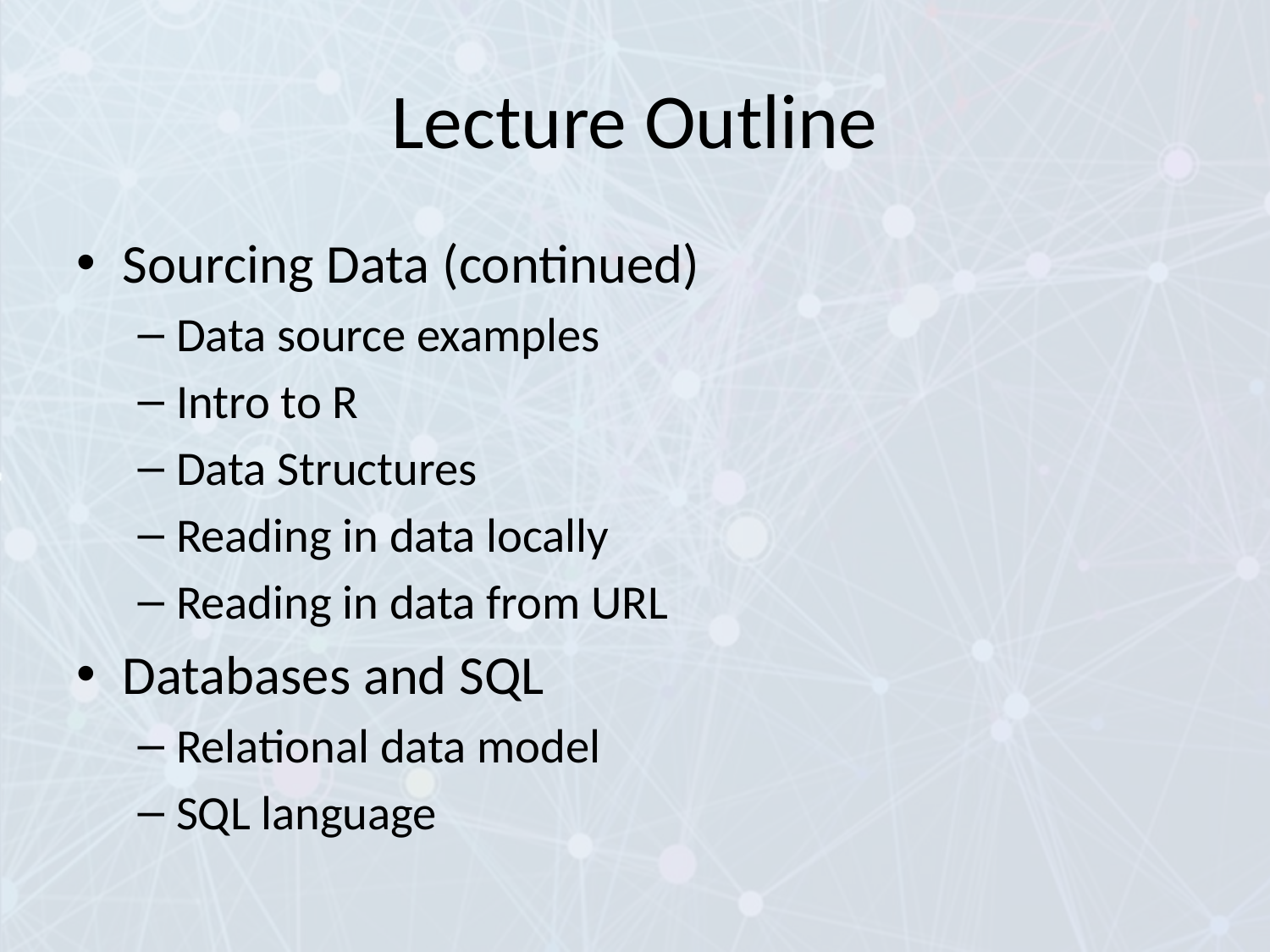

# Lecture Outline
Sourcing Data (continued)
Data source examples
Intro to R
Data Structures
Reading in data locally
Reading in data from URL
Databases and SQL
Relational data model
SQL language